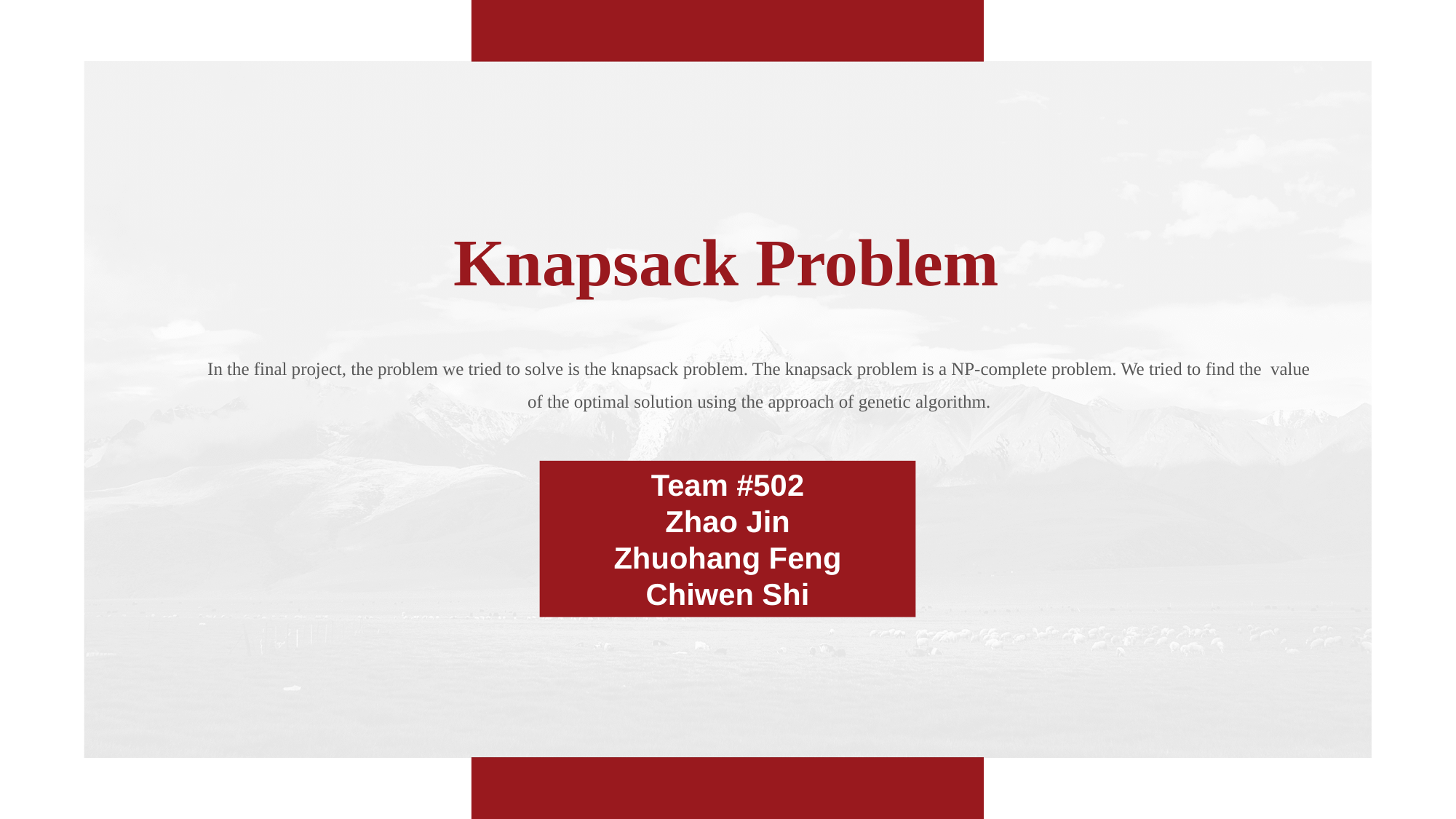

Knapsack Problem
In the final project, the problem we tried to solve is the knapsack problem. The knapsack problem is a NP-complete problem. We tried to find the  value of the optimal solution using the approach of genetic algorithm.
Team #502
Zhao Jin
Zhuohang Feng
Chiwen Shi